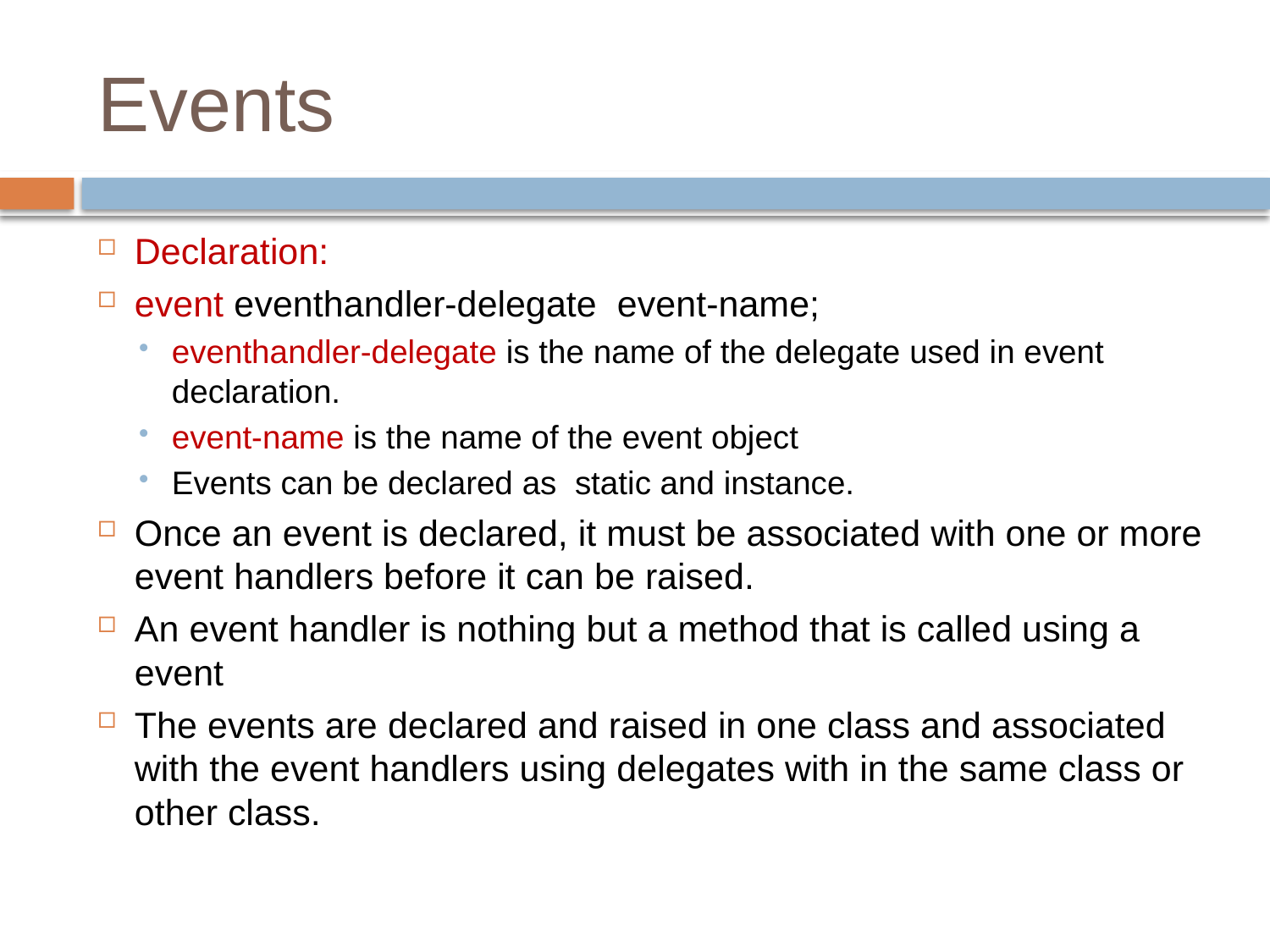

# Events
Declaration:
event eventhandler-delegate  event-name;
eventhandler-delegate is the name of the delegate used in event declaration.
event-name is the name of the event object
Events can be declared as  static and instance.
Once an event is declared, it must be associated with one or more event handlers before it can be raised.
An event handler is nothing but a method that is called using a event
The events are declared and raised in one class and associated with the event handlers using delegates with in the same class or other class.